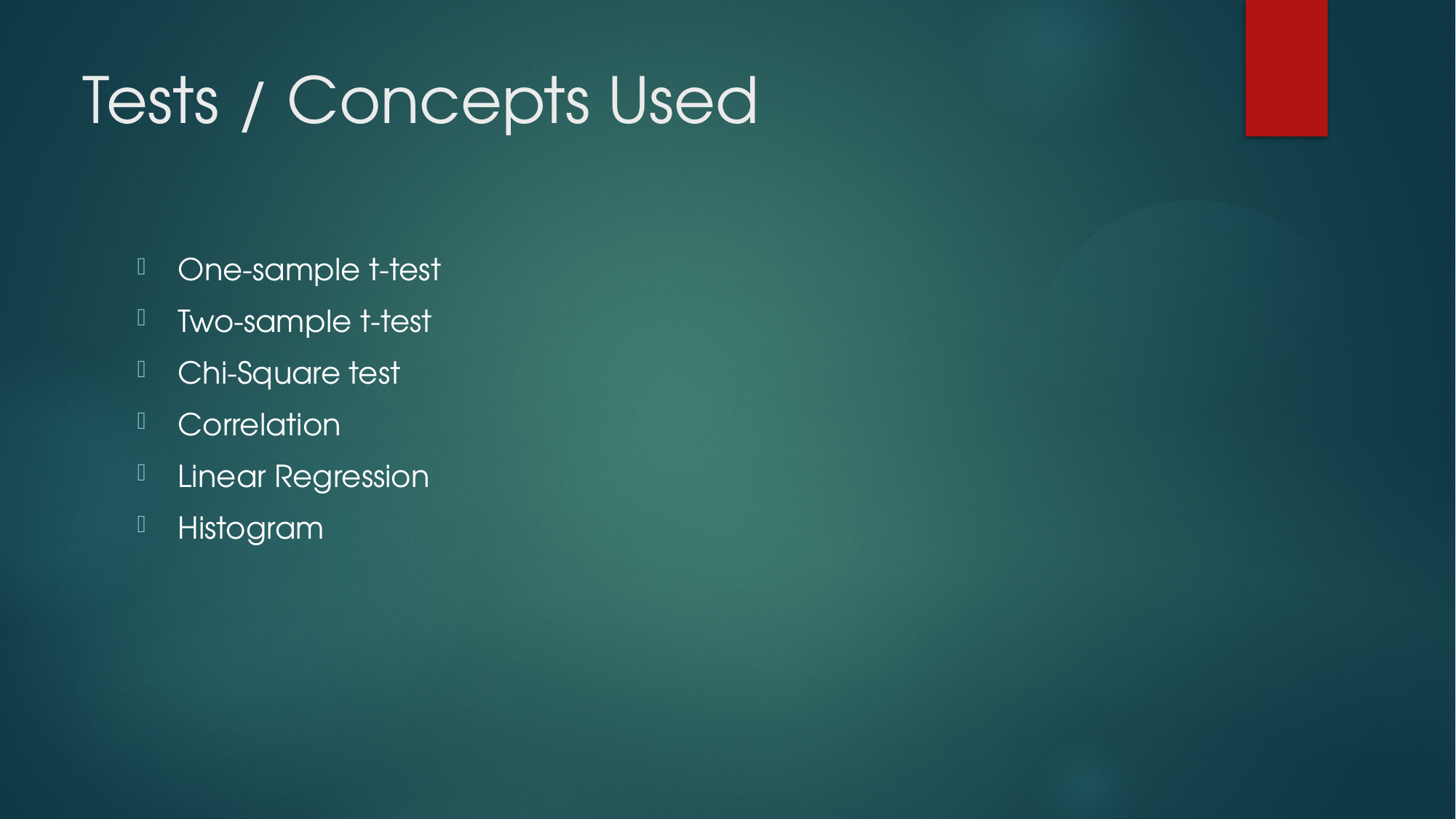

# Tests / Concepts Used
One-sample t-test
Two-sample t-test
Chi-Square test
Correlation
Linear Regression
Histogram